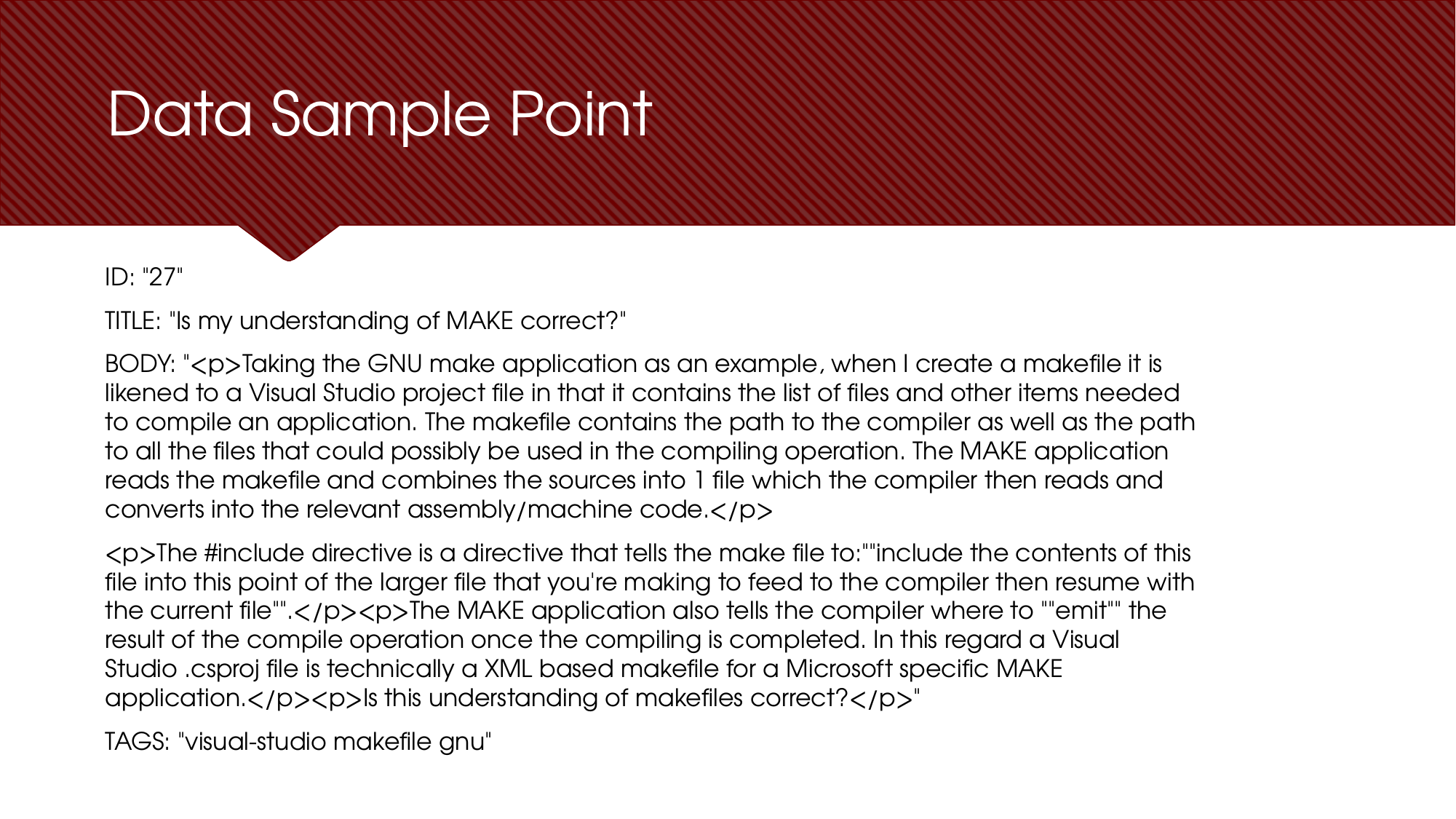

Data Sample Point
ID: "27"
TITLE: "Is my understanding of MAKE correct?"
BODY: "<p>Taking the GNU make application as an example, when I create a makefile it is likened to a Visual Studio project file in that it contains the list of files and other items needed to compile an application. The makefile contains the path to the compiler as well as the path to all the files that could possibly be used in the compiling operation. The MAKE application reads the makefile and combines the sources into 1 file which the compiler then reads and converts into the relevant assembly/machine code.</p>
<p>The #include directive is a directive that tells the make file to:""include the contents of this file into this point of the larger file that you're making to feed to the compiler then resume with the current file"".</p><p>The MAKE application also tells the compiler where to ""emit"" the result of the compile operation once the compiling is completed. In this regard a Visual Studio .csproj file is technically a XML based makefile for a Microsoft specific MAKE application.</p><p>Is this understanding of makefiles correct?</p>"
TAGS: "visual-studio makefile gnu"